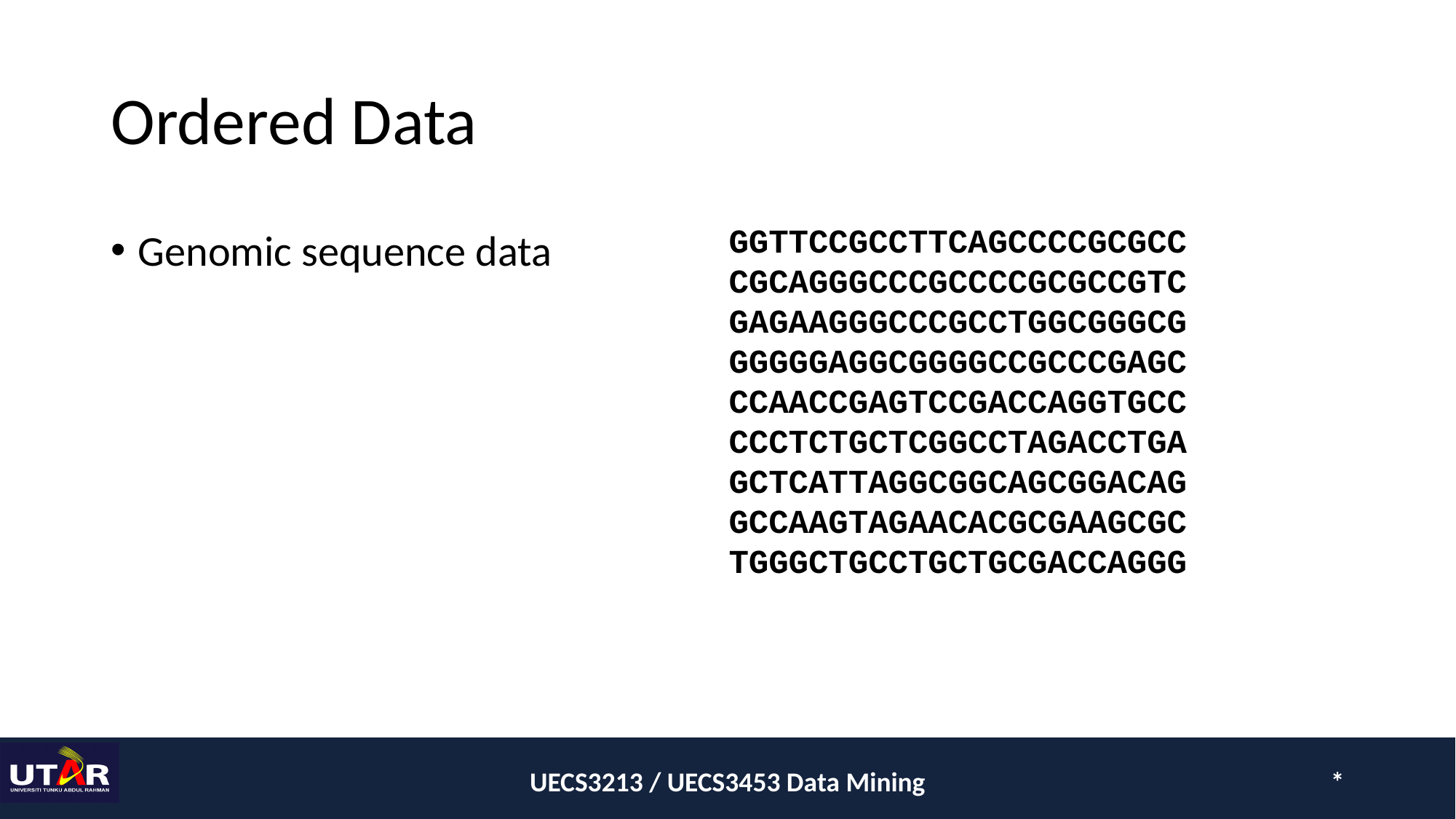

# Ordered Data
Genomic sequence data

GGTTCCGCCTTCAGCCCCGCGCC  CGCAGGGCCCGCCCCGCGCCGTC  GAGAAGGGCCCGCCTGGCGGGCG  GGGGGAGGCGGGGCCGCCCGAGC  CCAACCGAGTCCGACCAGGTGCC  CCCTCTGCTCGGCCTAGACCTGA  GCTCATTAGGCGGCAGCGGACAG  GCCAAGTAGAACACGCGAAGCGC  TGGGCTGCCTGCTGCGACCAGGG
UECS3213 / UECS3453 Data Mining
*